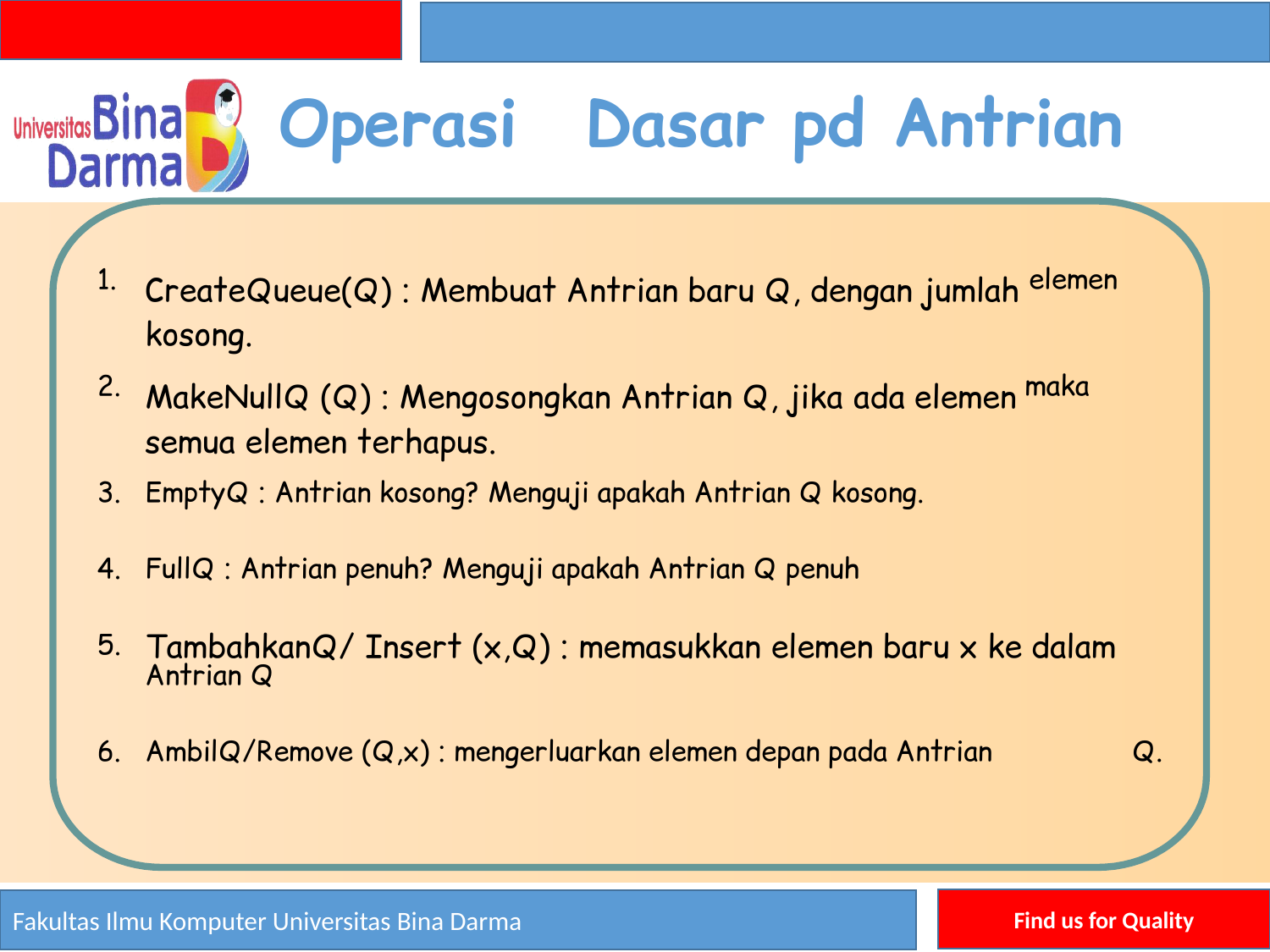

Operasi
Dasar pd Antrian

1.
CreateQueue(Q) : Membuat Antrian baru Q, dengan jumlah
kosong.
elemen
2.
MakeNullQ (Q) : Mengosongkan Antrian Q, jika ada elemen
semua elemen terhapus.
maka
3.
EmptyQ : Antrian kosong? Menguji apakah Antrian Q kosong.
4.
FullQ : Antrian penuh? Menguji apakah Antrian Q penuh
5.
TambahkanQ/ Insert (x,Q) : memasukkan elemen baru x ke dalam
Antrian Q
6.
AmbilQ/Remove (Q,x) : mengerluarkan elemen depan pada Antrian
Q.